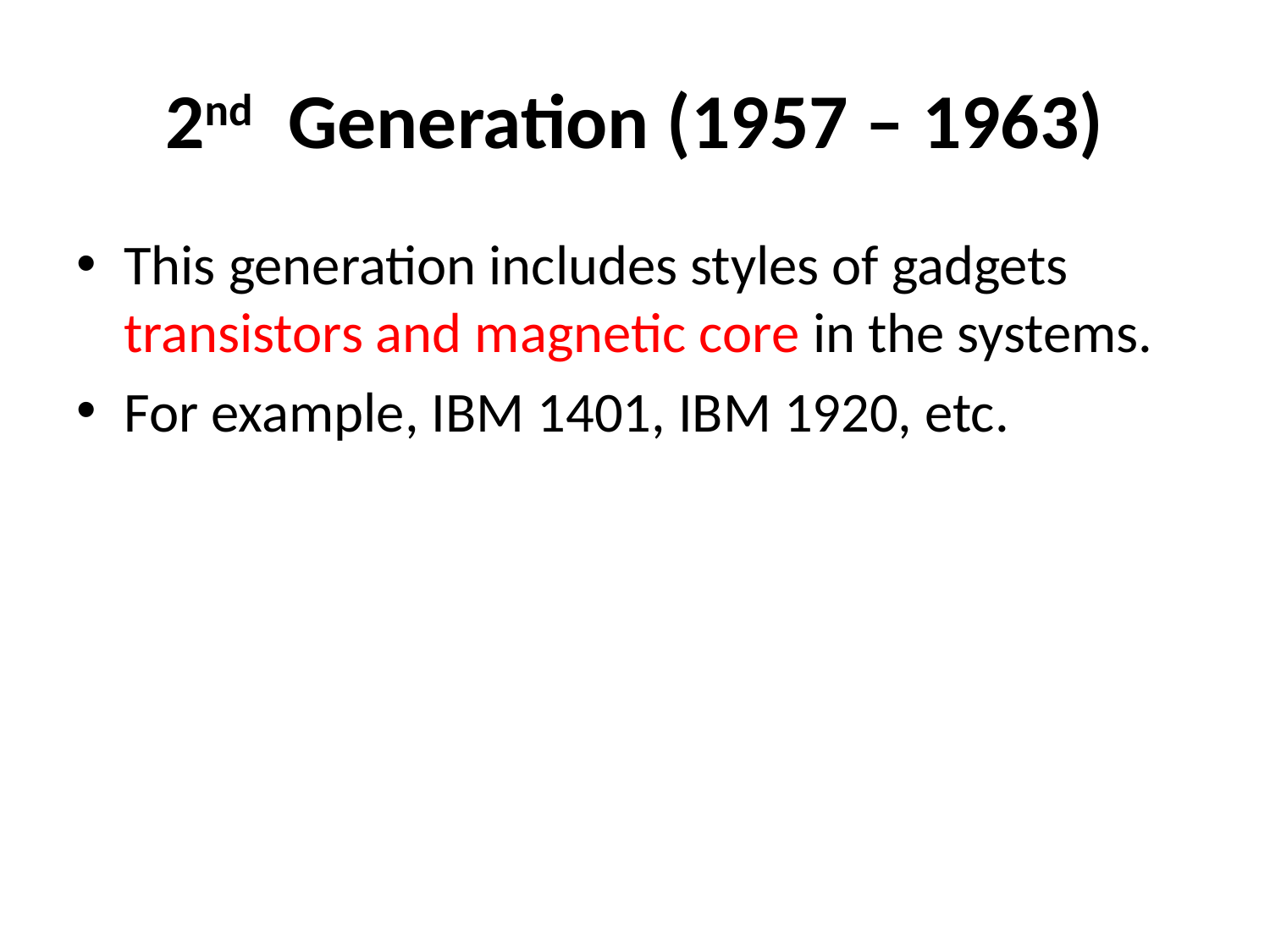

# 2nd  Generation (1957 – 1963)
This generation includes styles of gadgets transistors and magnetic core in the systems.
For example, IBM 1401, IBM 1920, etc.